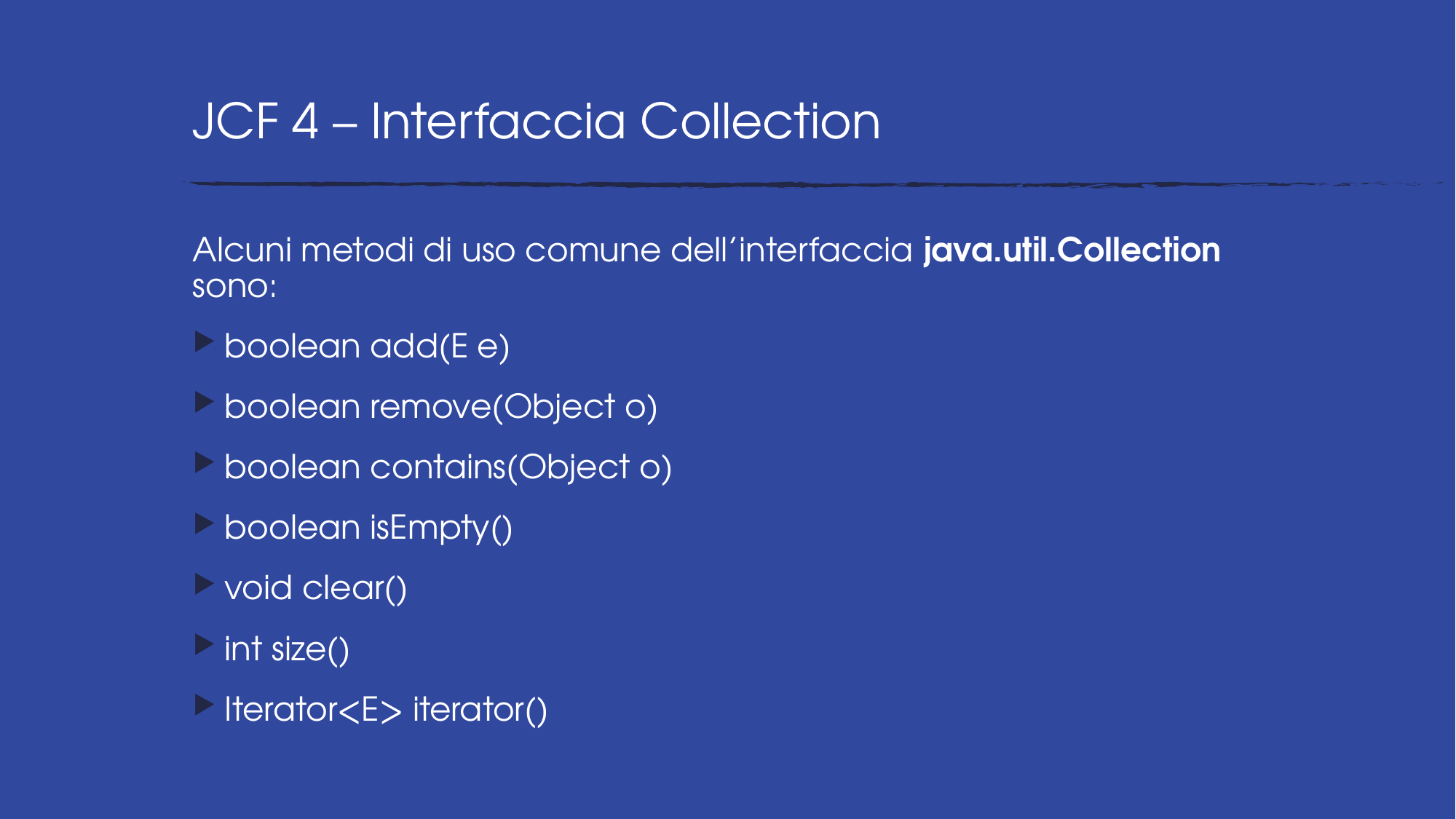

# JCF 4 – Interfaccia Collection
Alcuni metodi di uso comune dell’interfaccia java.util.Collection sono:
boolean add(E e)
boolean remove(Object o)
boolean contains(Object o)
boolean isEmpty()
void clear()
int size()
Iterator<E> iterator()